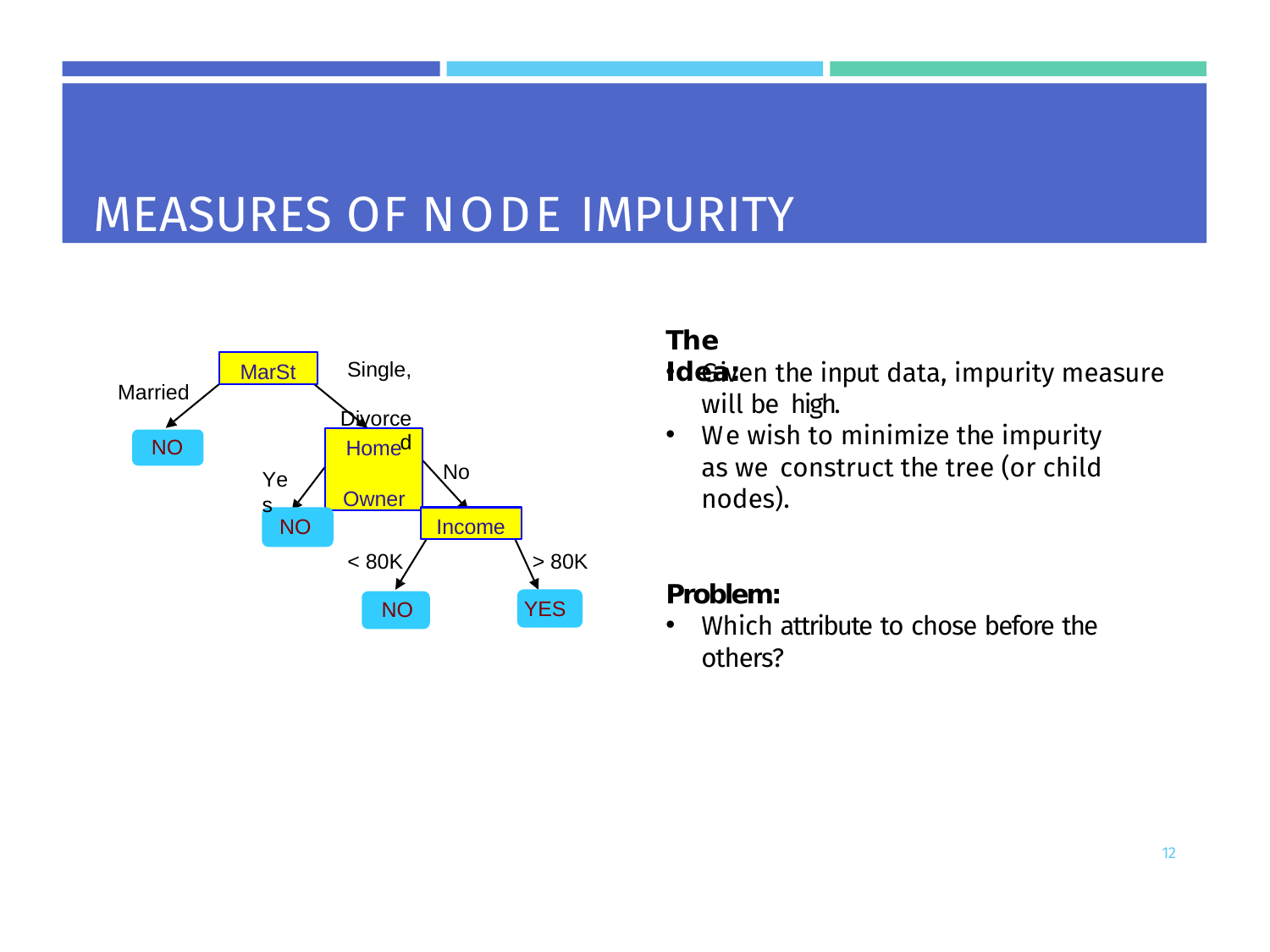

# MEASURES OF NODE IMPURITY
The Idea:
MarSt
Single,  Divorce
d
Given the input data, impurity measure will be  high.
We wish to minimize the impurity as we  construct the tree (or child nodes).
Married

Home  Owner

NO

No
Yes

Income
NO

< 80K
> 80K
Problem:
Which attribute to chose before the others?

YES
NO
12